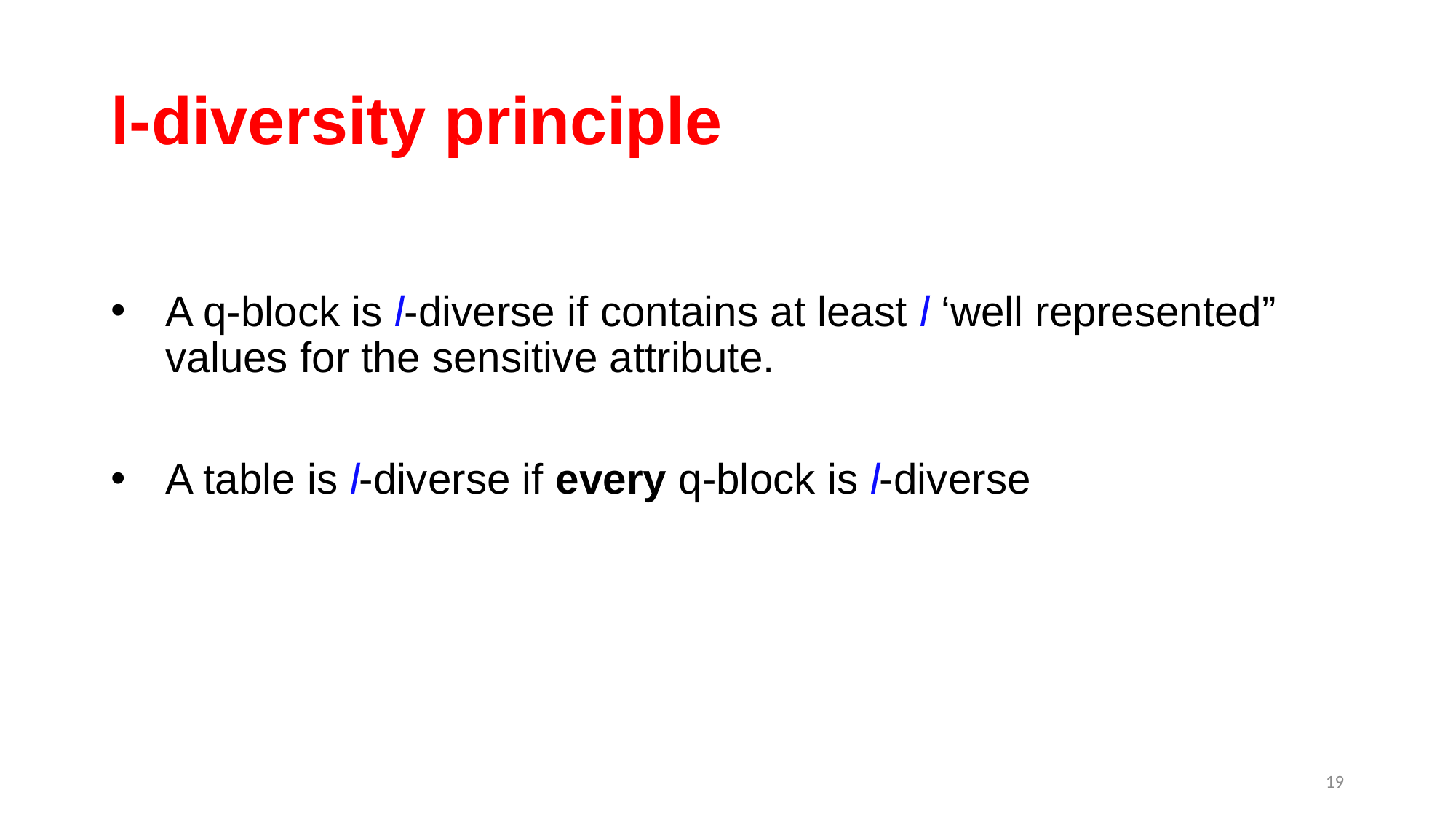

# l-diversity principle

A q-block is l-diverse if contains at least l ‘well represented” values for the sensitive attribute.

A table is l-diverse if every q-block is l-diverse

19